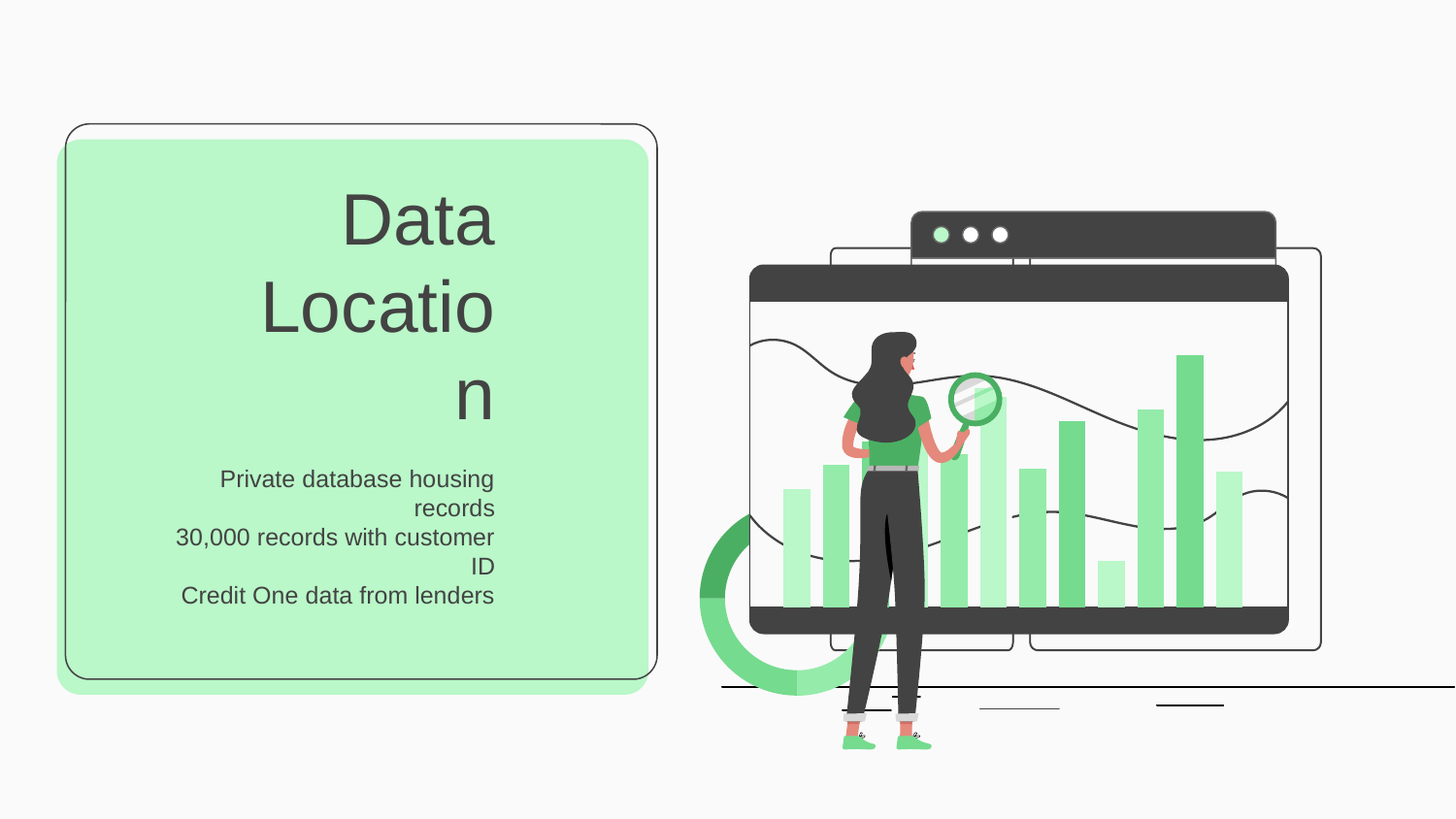

# Data Location

Private database housing records
30,000 records with customer ID
Credit One data from lenders